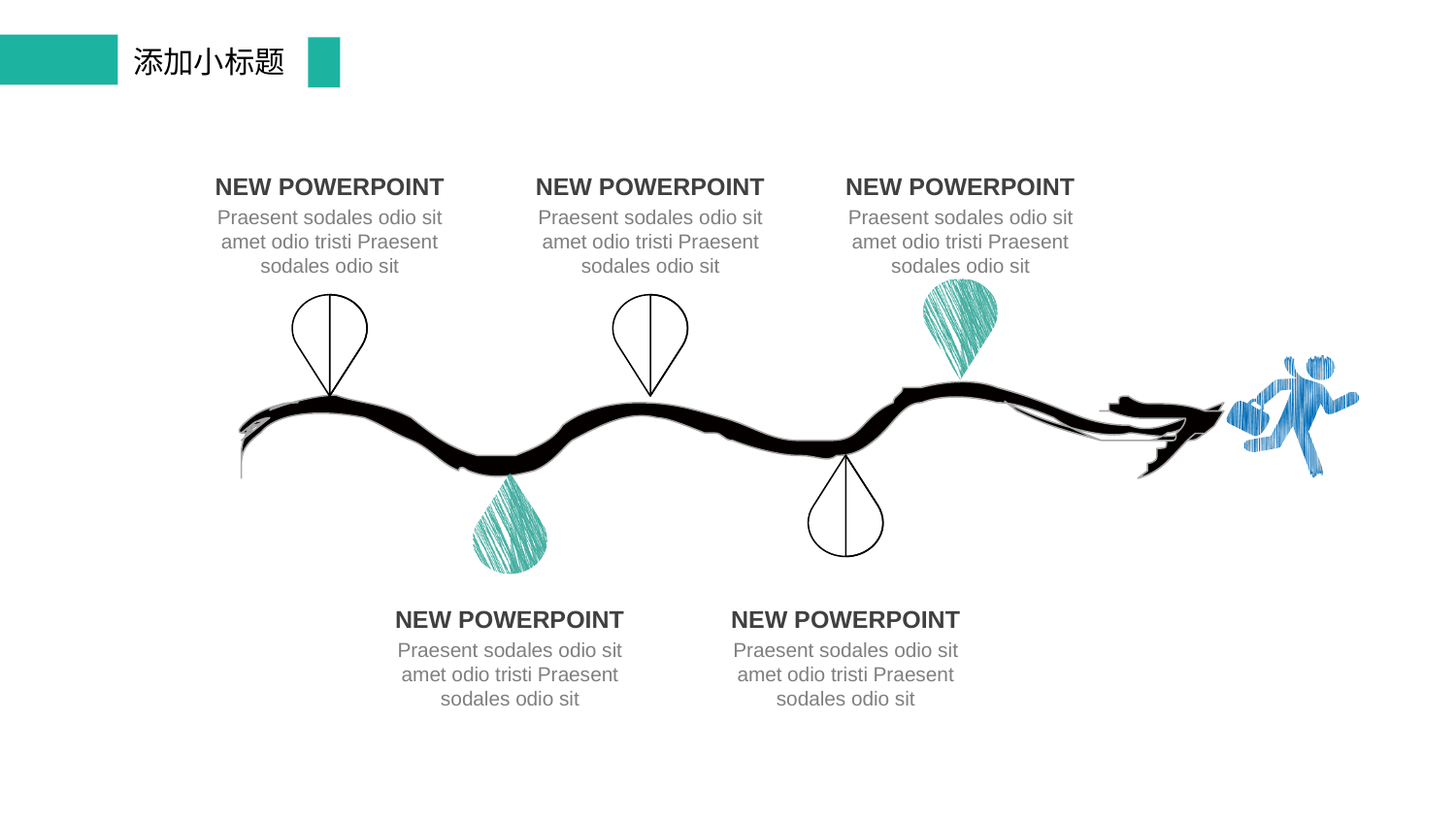

NEW POWERPOINT
Praesent sodales odio sit amet odio tristi Praesent sodales odio sit
NEW POWERPOINT
Praesent sodales odio sit amet odio tristi Praesent sodales odio sit
NEW POWERPOINT
Praesent sodales odio sit amet odio tristi Praesent sodales odio sit

NEW POWERPOINT
Praesent sodales odio sit amet odio tristi Praesent sodales odio sit
NEW POWERPOINT
Praesent sodales odio sit amet odio tristi Praesent sodales odio sit